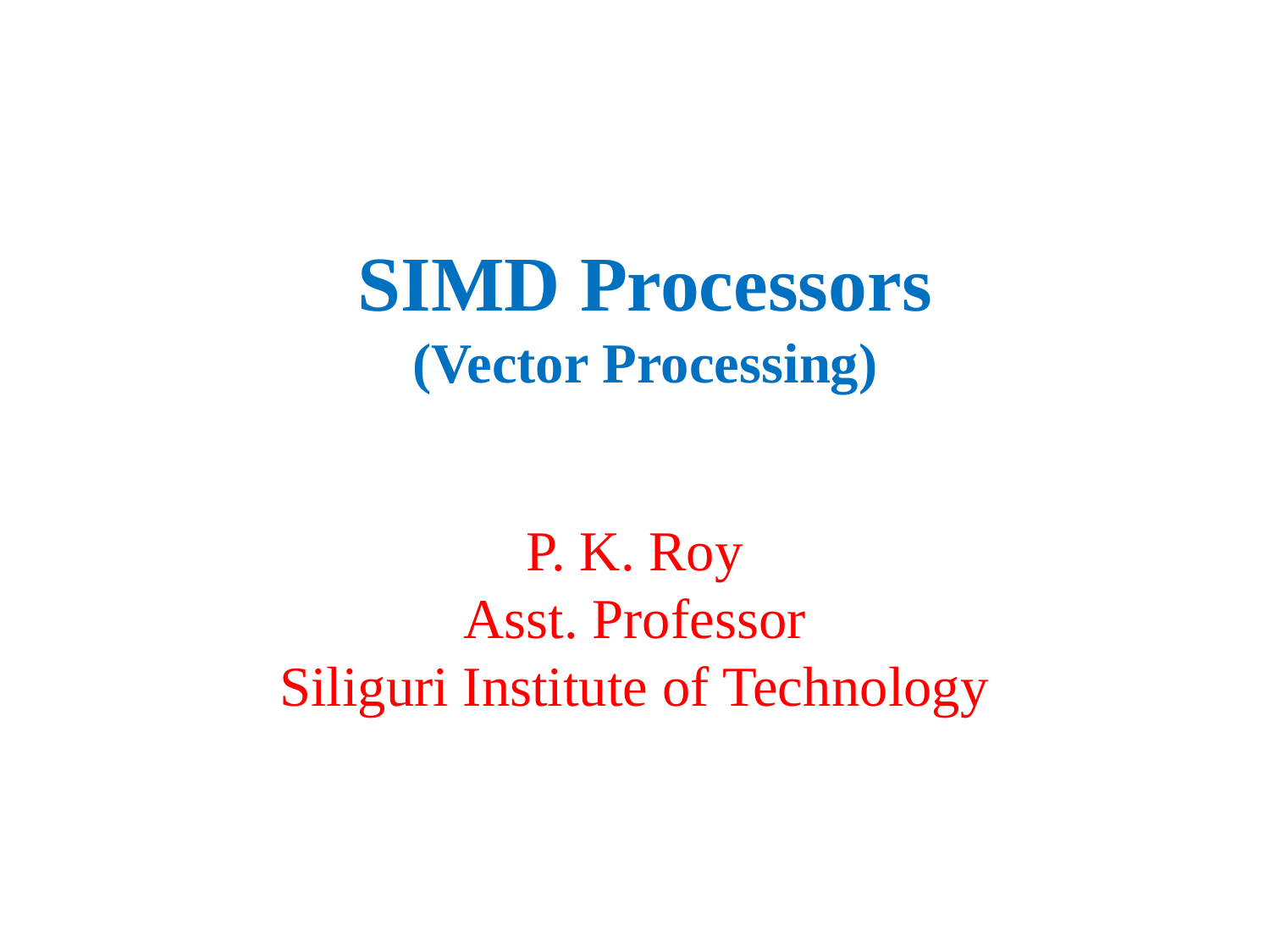

# SIMD Processors (Vector Processing)
P. K. Roy
Asst. Professor
Siliguri Institute of Technology